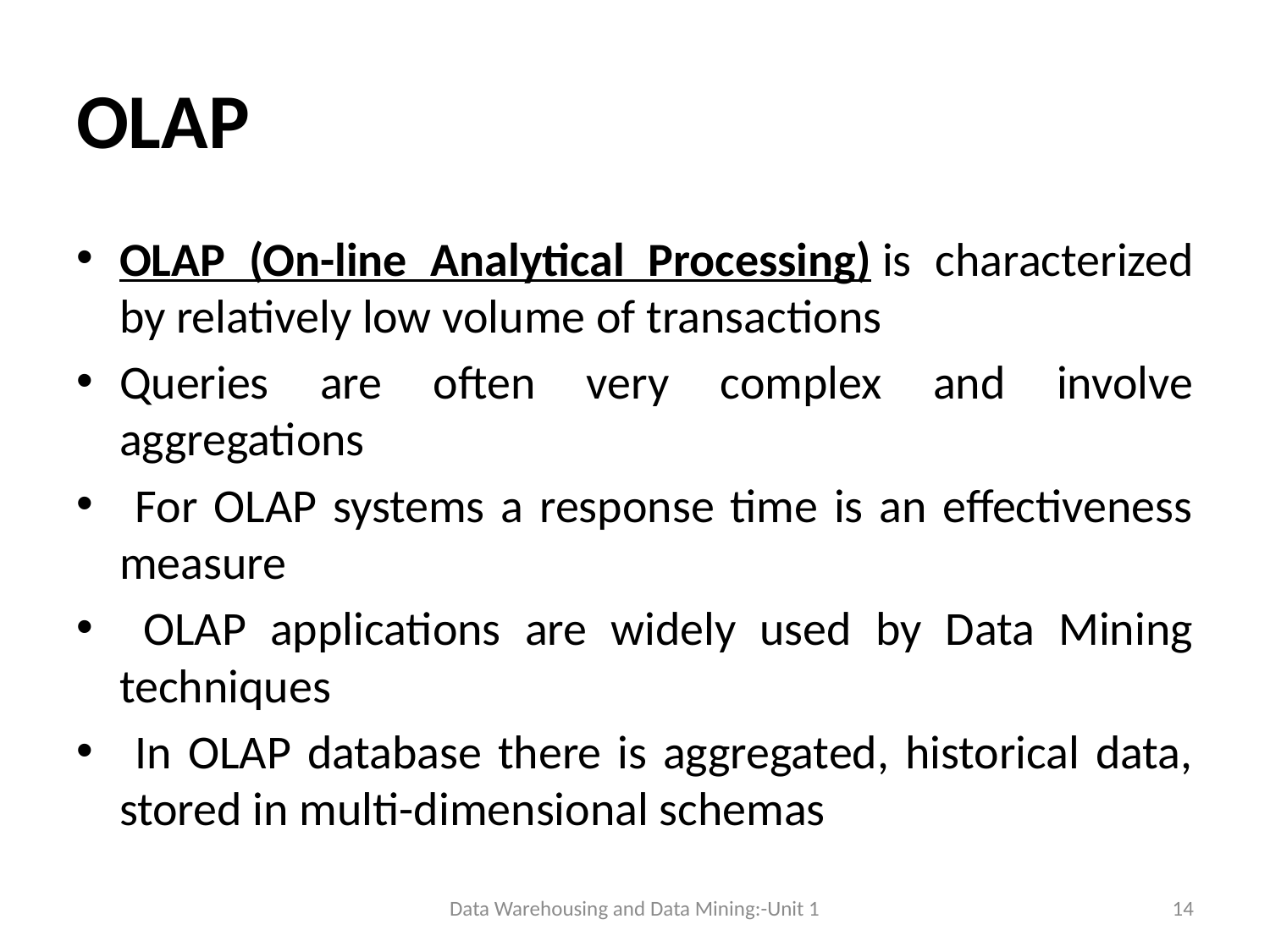

# OLAP
OLAP (On-line Analytical Processing) is characterized by relatively low volume of transactions
Queries are often very complex and involve aggregations
 For OLAP systems a response time is an effectiveness measure
 OLAP applications are widely used by Data Mining techniques
 In OLAP database there is aggregated, historical data, stored in multi-dimensional schemas
Data Warehousing and Data Mining:-Unit 1
14